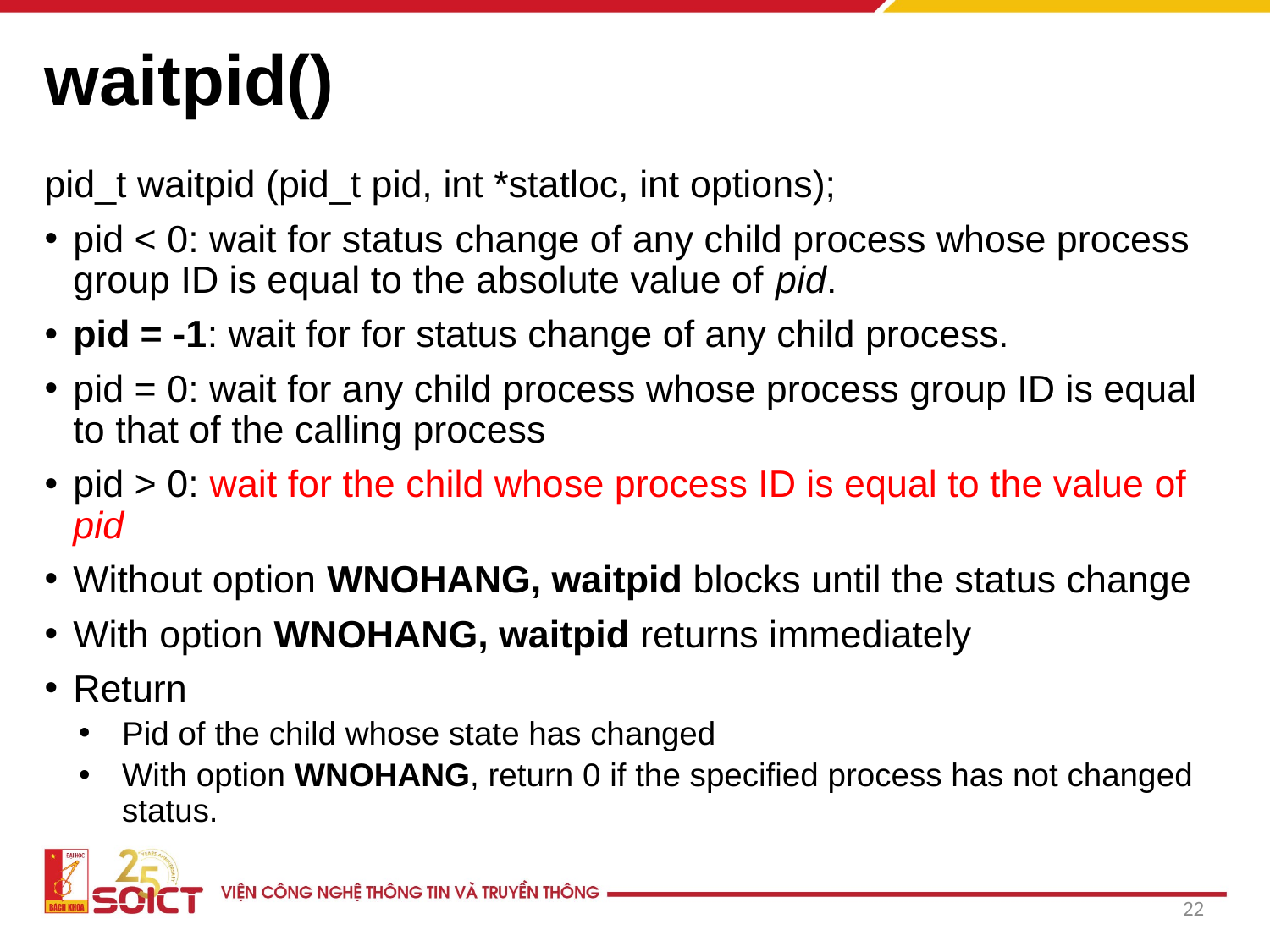

# waitpid()
pid_t waitpid (pid_t pid, int *statloc, int options);
pid < 0: wait for status change of any child process whose process group ID is equal to the absolute value of pid.
pid = -1: wait for for status change of any child process.
pid = 0: wait for any child process whose process group ID is equal to that of the calling process
pid > 0: wait for the child whose process ID is equal to the value of pid
Without option WNOHANG, waitpid blocks until the status change
With option WNOHANG, waitpid returns immediately
Return
Pid of the child whose state has changed
With option WNOHANG, return 0 if the specified process has not changed status.

22